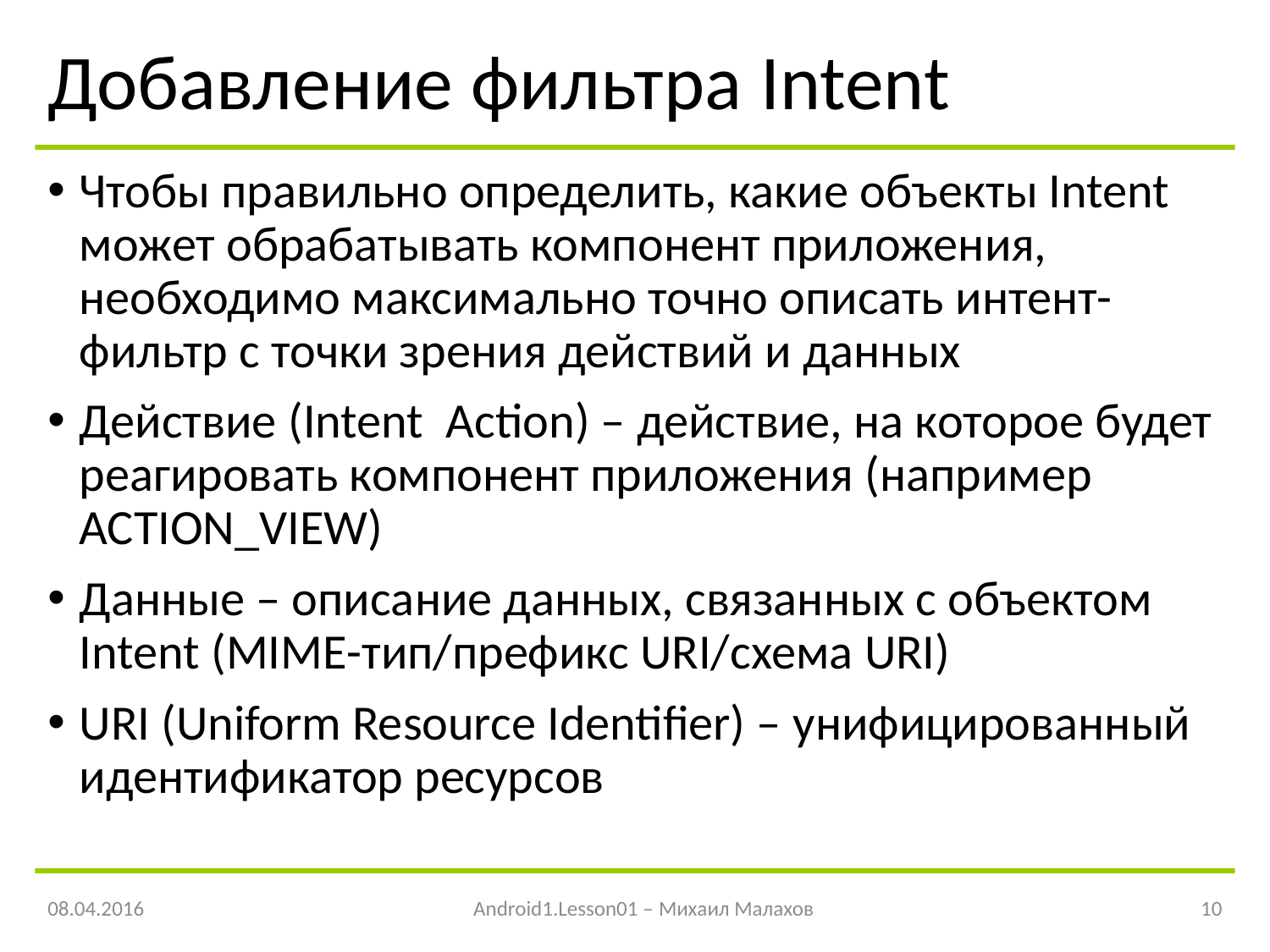

# Добавление фильтра Intent
Чтобы правильно определить, какие объекты Intent может обрабатывать компонент приложения, необходимо максимально точно описать интент-фильтр с точки зрения действий и данных
Действие (Intent  Action) – действие, на которое будет реагировать компонент приложения (например ACTION_VIEW)
Данные – описание данных, связанных с объектом Intent (MIME-тип/префикс URI/схема URI)
URI (Uniform Resource Identifier) – унифицированный идентификатор ресурсов
08.04.2016
Android1.Lesson01 – Михаил Малахов
10